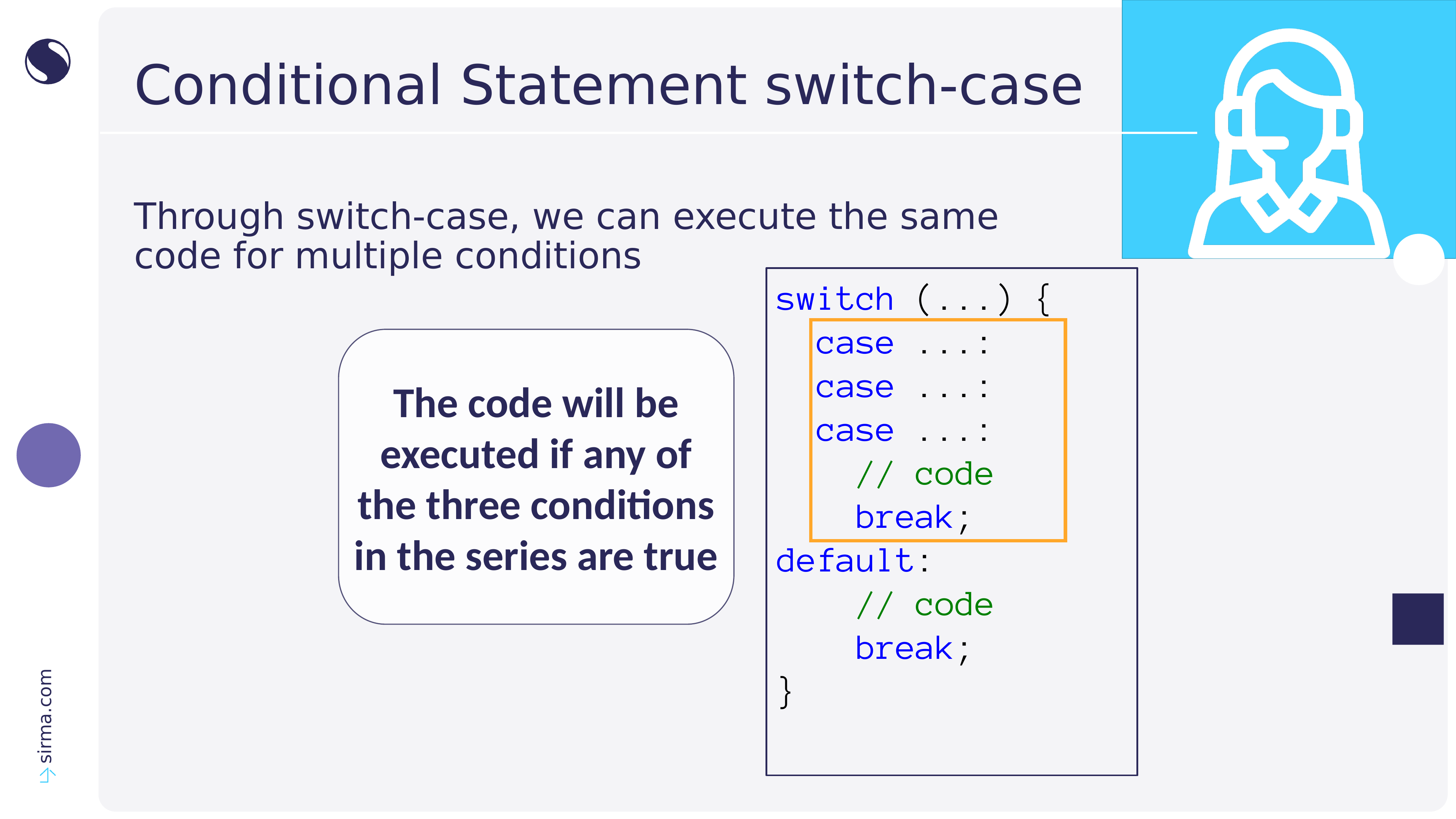

# Conditional Statement switch-case
Through switch-case, we can execute the same
code for multiple conditions
switch (...) {
  case ...:
  case ...:
  case ...:
    // code
    break;
default:
    // code
    break;
}

The code will be executed if any of the three conditions in the series are true